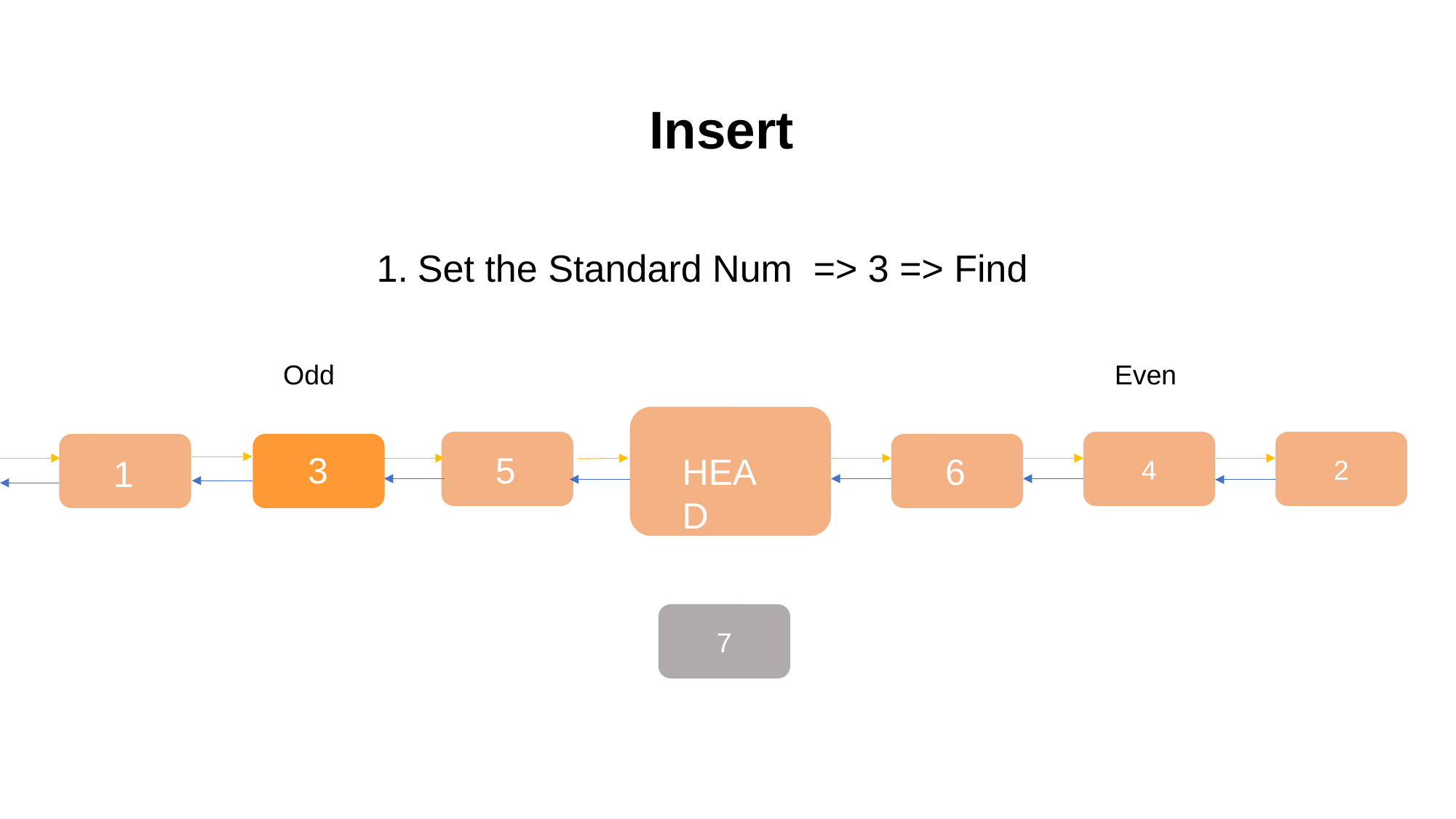

Insert
Set the Standard Num  => 3 => Find
Odd
Even

5
4
2

3

6
HEAD
7

1